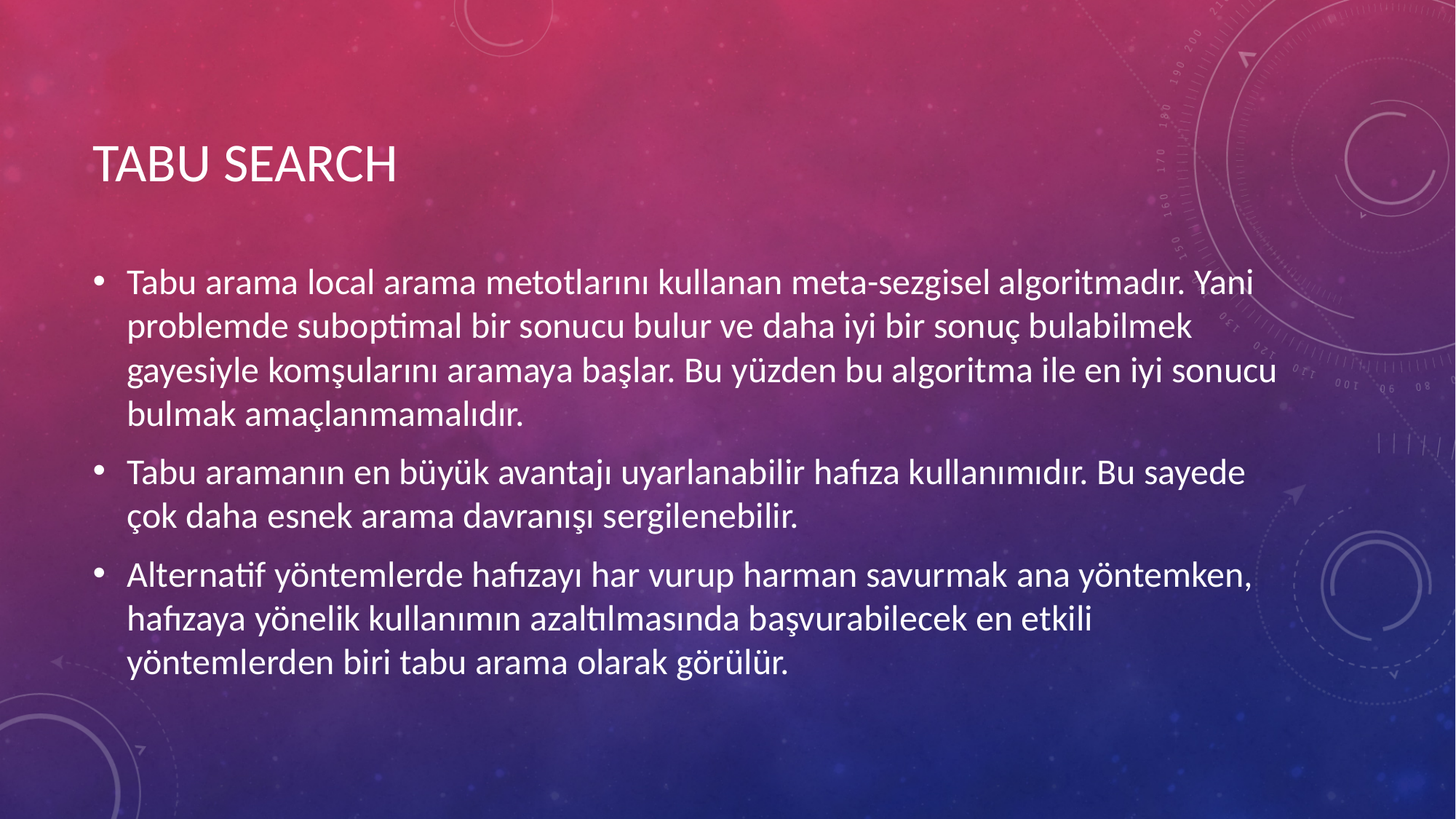

# Tabu search
Tabu arama local arama metotlarını kullanan meta-sezgisel algoritmadır. Yani problemde suboptimal bir sonucu bulur ve daha iyi bir sonuç bulabilmek gayesiyle komşularını aramaya başlar. Bu yüzden bu algoritma ile en iyi sonucu bulmak amaçlanmamalıdır.
Tabu aramanın en büyük avantajı uyarlanabilir hafıza kullanımıdır. Bu sayede çok daha esnek arama davranışı sergilenebilir.
Alternatif yöntemlerde hafızayı har vurup harman savurmak ana yöntemken, hafızaya yönelik kullanımın azaltılmasında başvurabilecek en etkili yöntemlerden biri tabu arama olarak görülür.